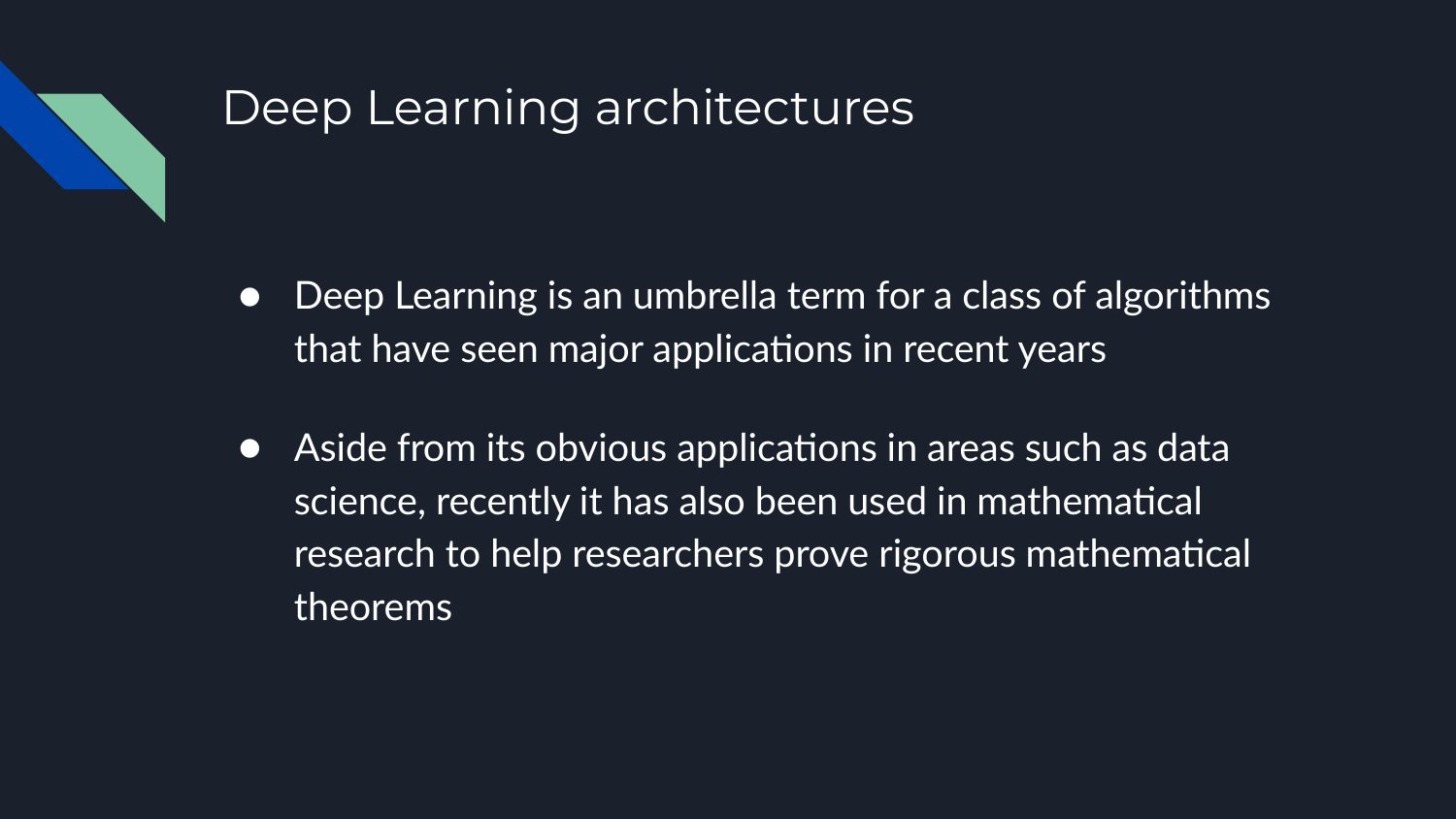

# Deep Learning architectures
Deep Learning is an umbrella term for a class of algorithms that have seen major applications in recent years
Aside from its obvious applications in areas such as data science, recently it has also been used in mathematical research to help researchers prove rigorous mathematical theorems